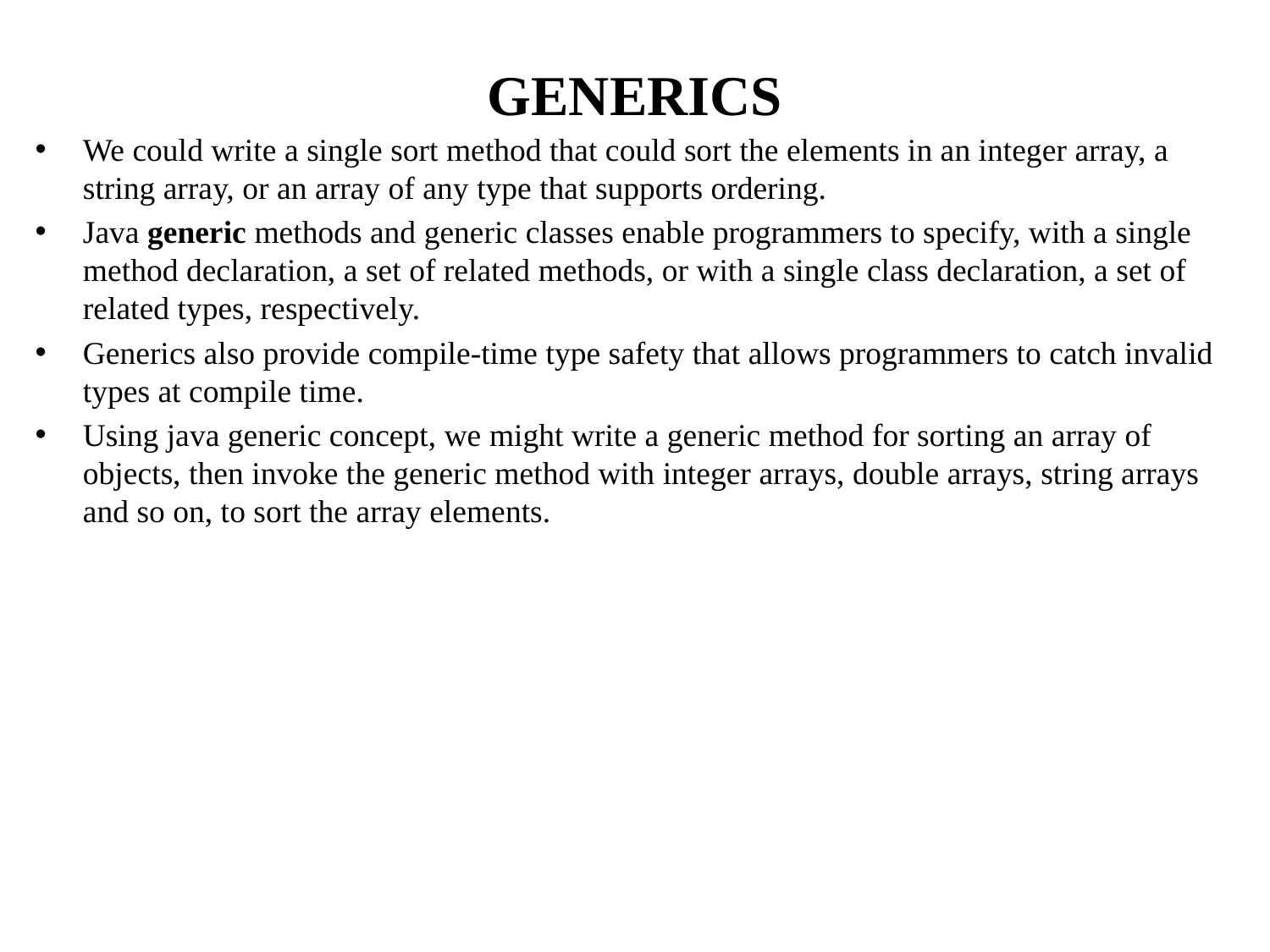

# GENERICS
We could write a single sort method that could sort the elements in an integer array, a string array, or an array of any type that supports ordering.
Java generic methods and generic classes enable programmers to specify, with a single method declaration, a set of related methods, or with a single class declaration, a set of related types, respectively.
Generics also provide compile-time type safety that allows programmers to catch invalid types at compile time.
Using java generic concept, we might write a generic method for sorting an array of objects, then invoke the generic method with integer arrays, double arrays, string arrays and so on, to sort the array elements.